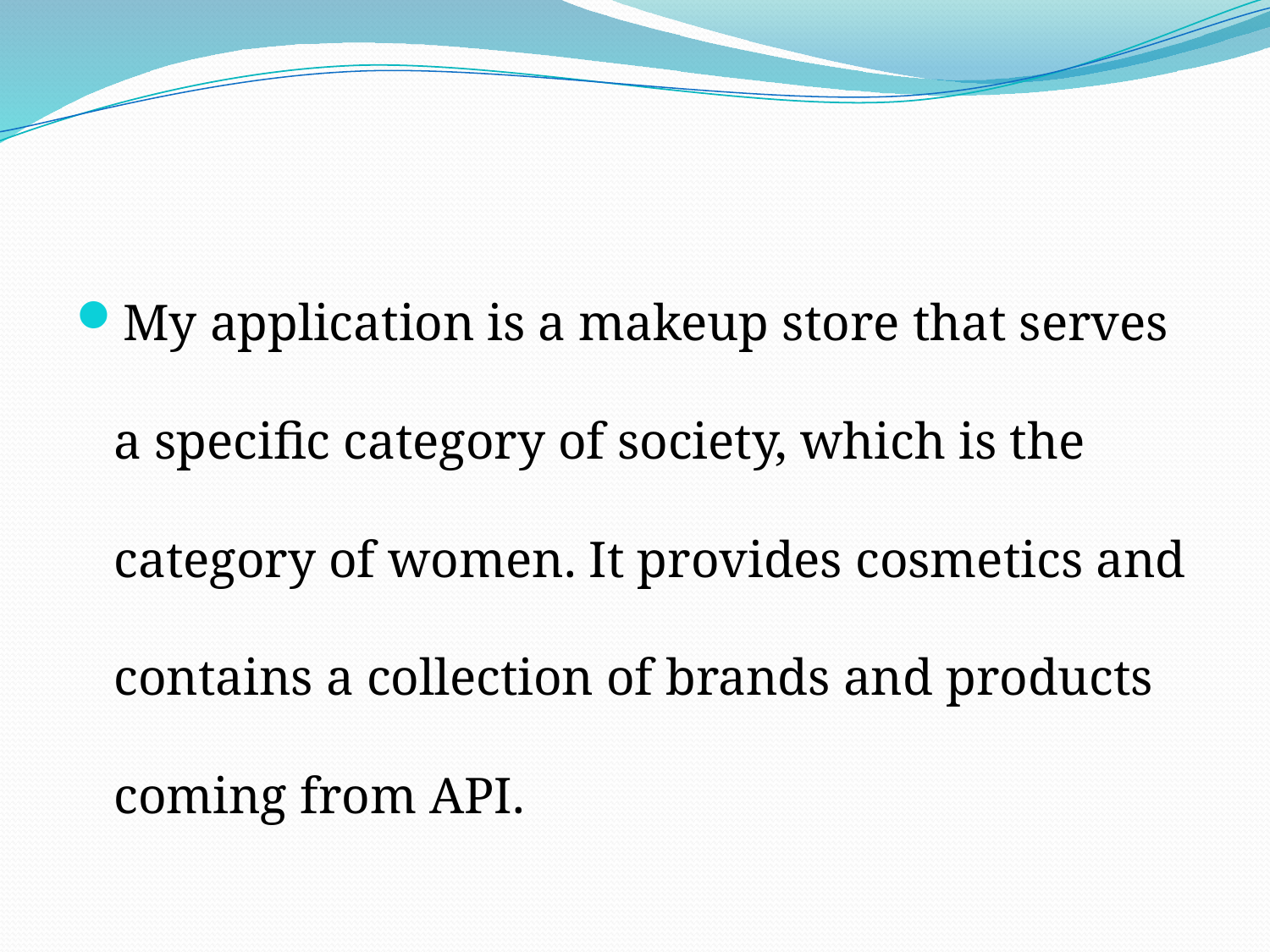

My application is a makeup store that serves a specific category of society, which is the category of women. It provides cosmetics and contains a collection of brands and products coming from API.